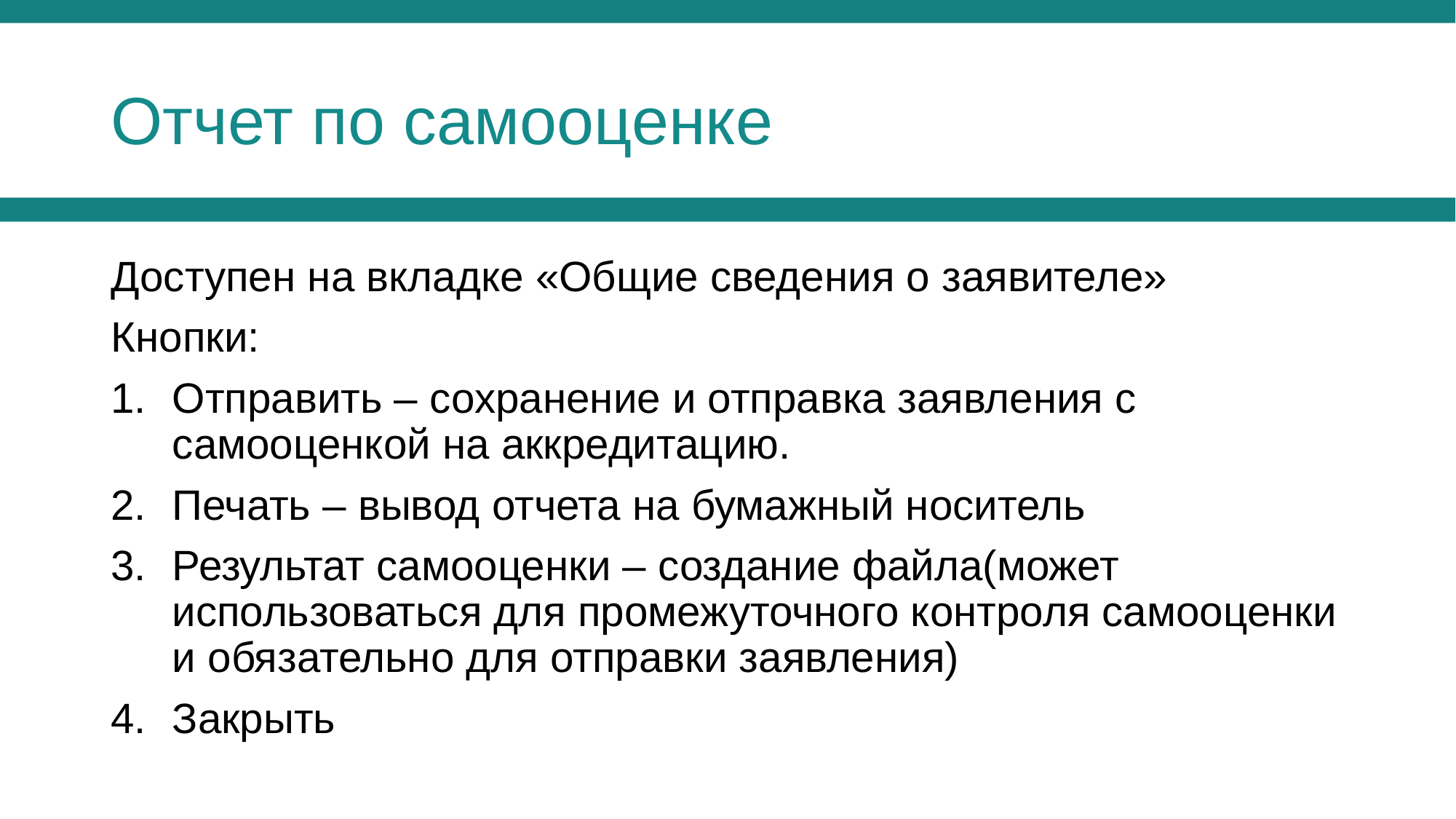

# Отчет по самооценке
Доступен на вкладке «Общие сведения о заявителе»
Кнопки:
Отправить – сохранение и отправка заявления с самооценкой на аккредитацию.
Печать – вывод отчета на бумажный носитель
Результат самооценки – создание файла(может использоваться для промежуточного контроля самооценки и обязательно для отправки заявления)
Закрыть